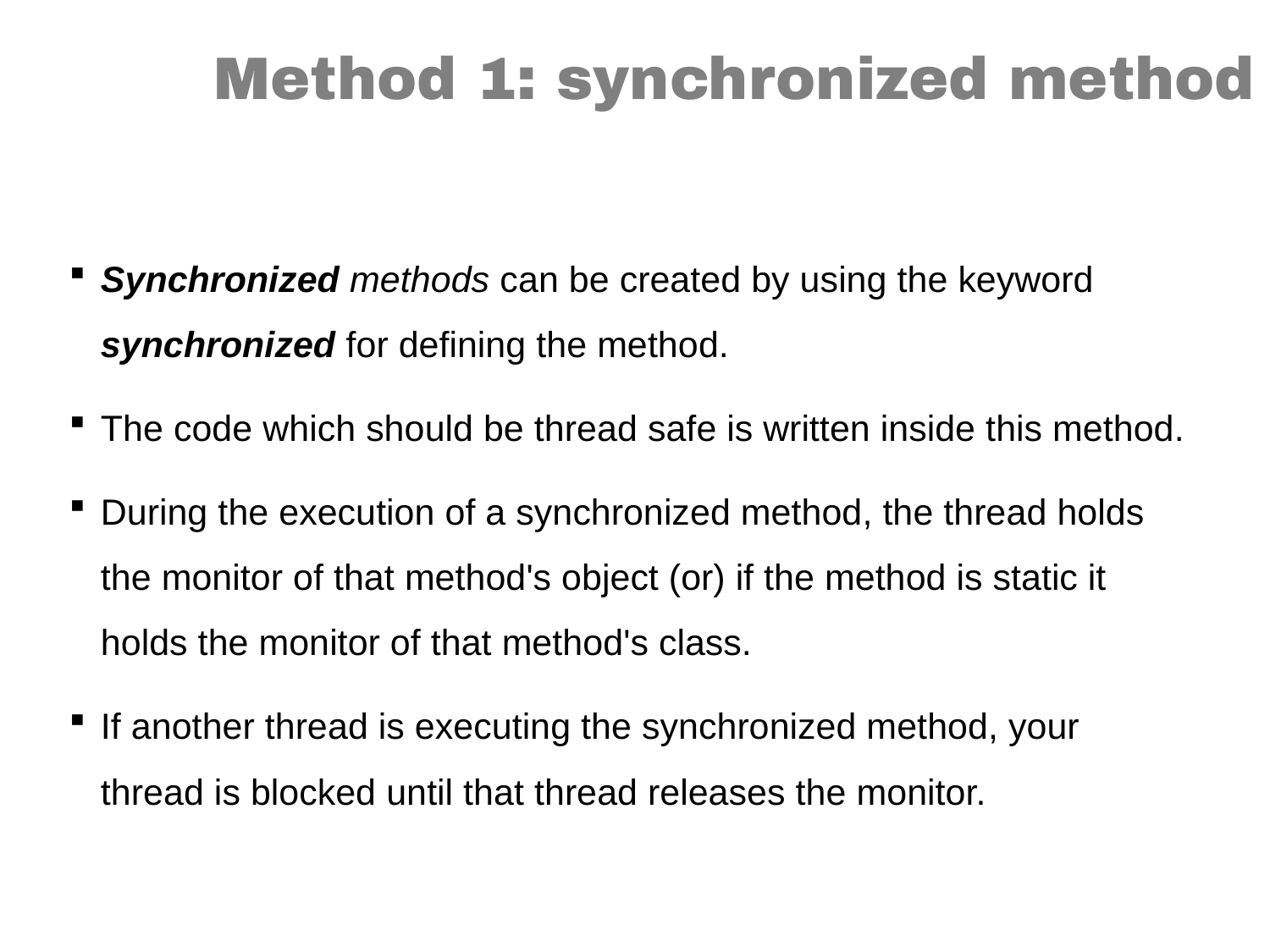

# Method 1: synchronized method
Synchronized methods can be created by using the keyword synchronized for defining the method.
The code which should be thread safe is written inside this method.
During the execution of a synchronized method, the thread holds the monitor of that method's object (or) if the method is static it holds the monitor of that method's class.
If another thread is executing the synchronized method, your thread is blocked until that thread releases the monitor.